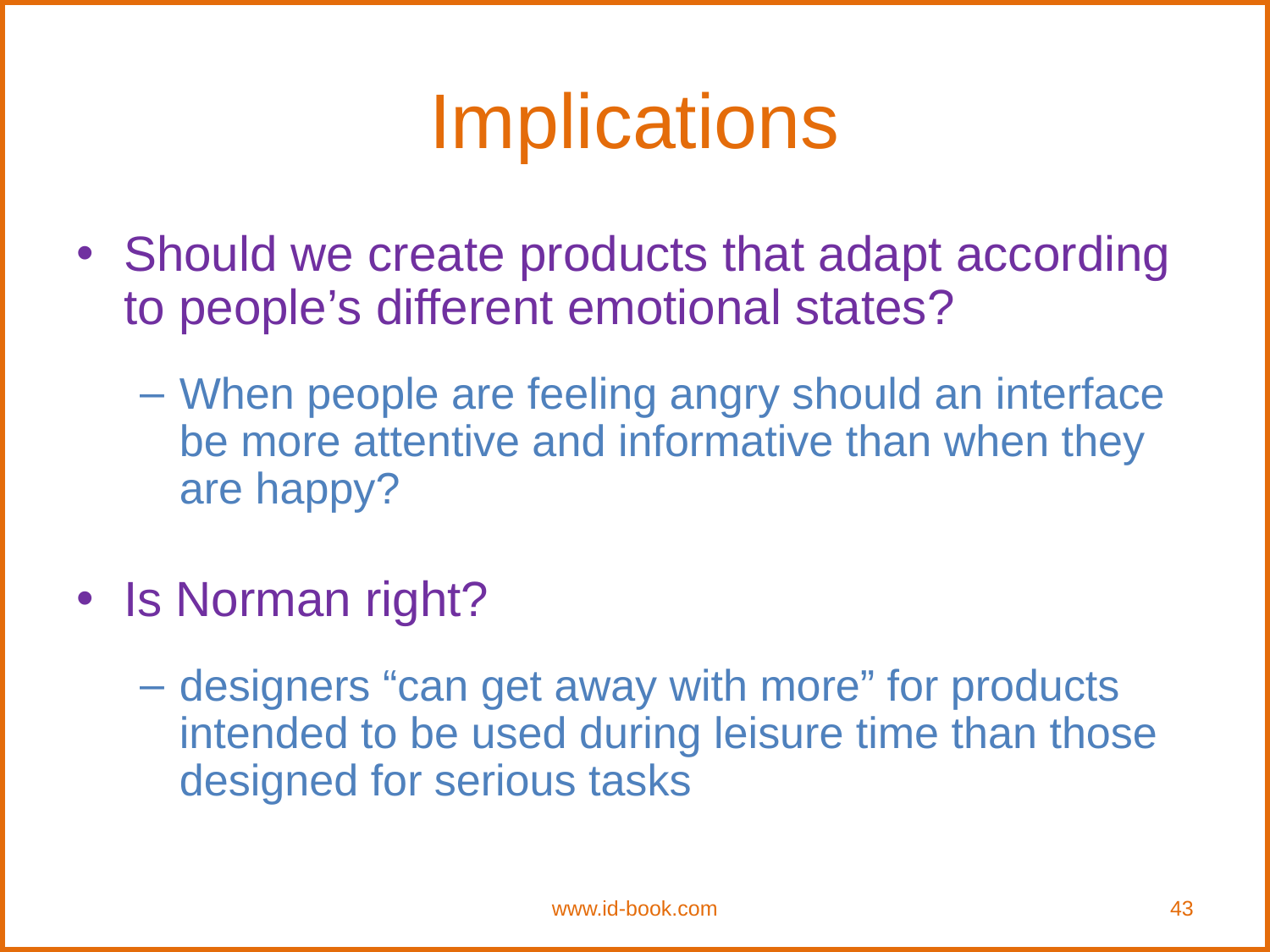

Implications
Should we create products that adapt according to people’s different emotional states?

When people are feeling angry should an interface be more attentive and informative than when they are happy?

Is Norman right?

designers “can get away with more” for products intended to be used during leisure time than those designed for serious tasks

www.id-book.com
43